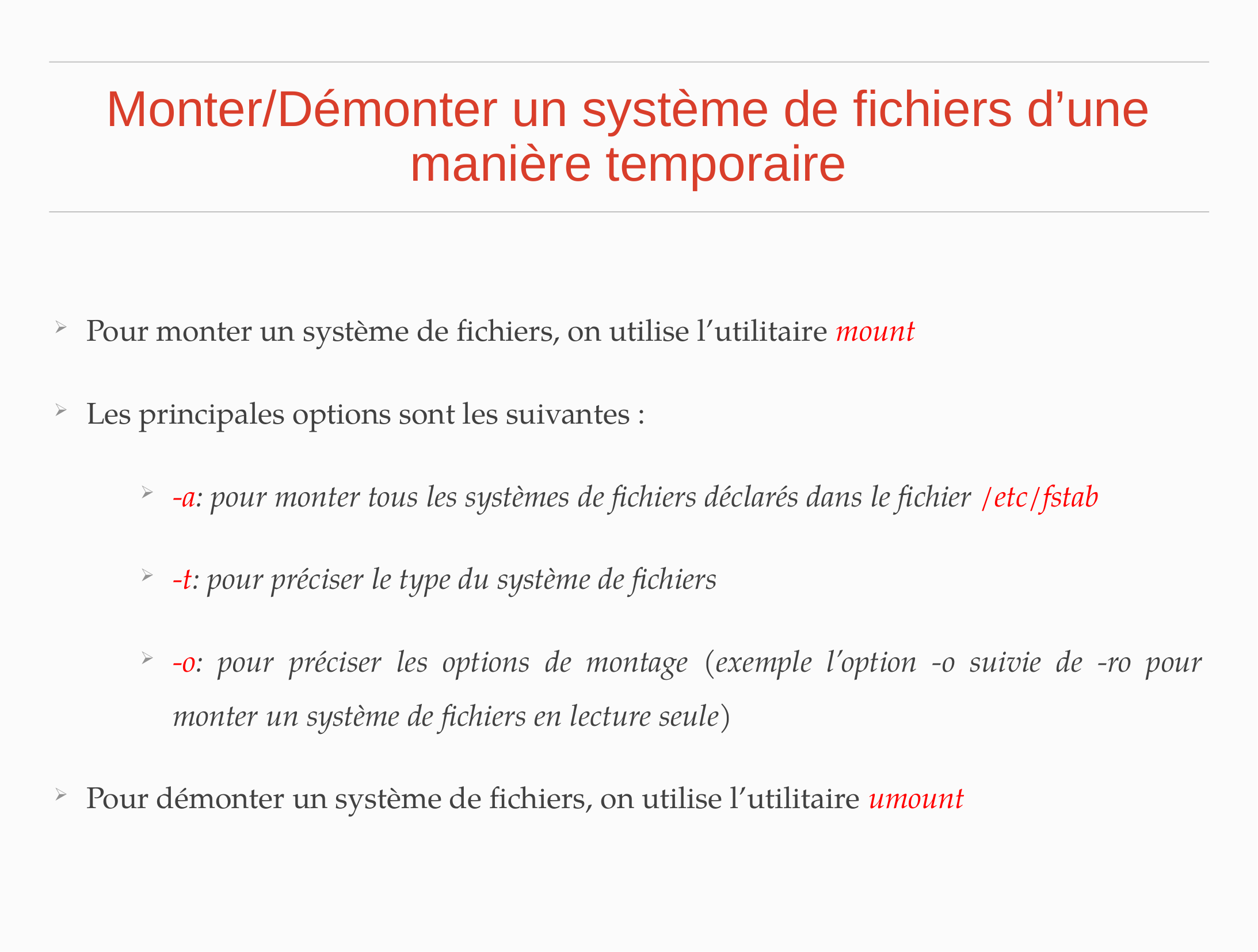

# Monter/Démonter un système de fichiers d’une manière temporaire
Pour monter un système de fichiers, on utilise l’utilitaire mount
Les principales options sont les suivantes :
-a: pour monter tous les systèmes de fichiers déclarés dans le fichier /etc/fstab
-t: pour préciser le type du système de fichiers
-o: pour préciser les options de montage (exemple l’option -o suivie de -ro pour monter un système de fichiers en lecture seule)
Pour démonter un système de fichiers, on utilise l’utilitaire umount